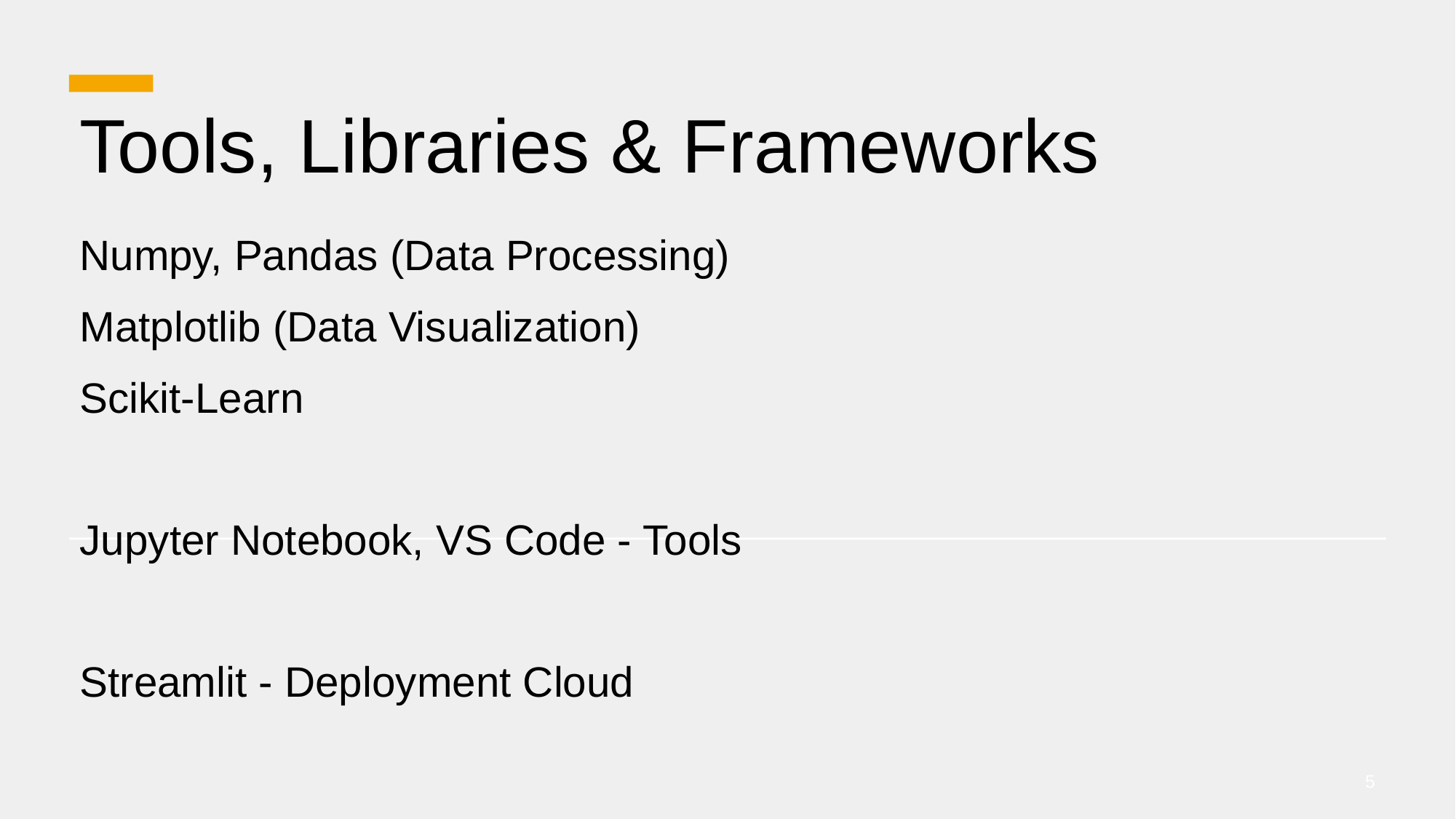

# Tools, Libraries & Frameworks
Numpy, Pandas (Data Processing)
Matplotlib (Data Visualization)
Scikit-Learn

Jupyter Notebook, VS Code - Tools

Streamlit - Deployment Cloud
5